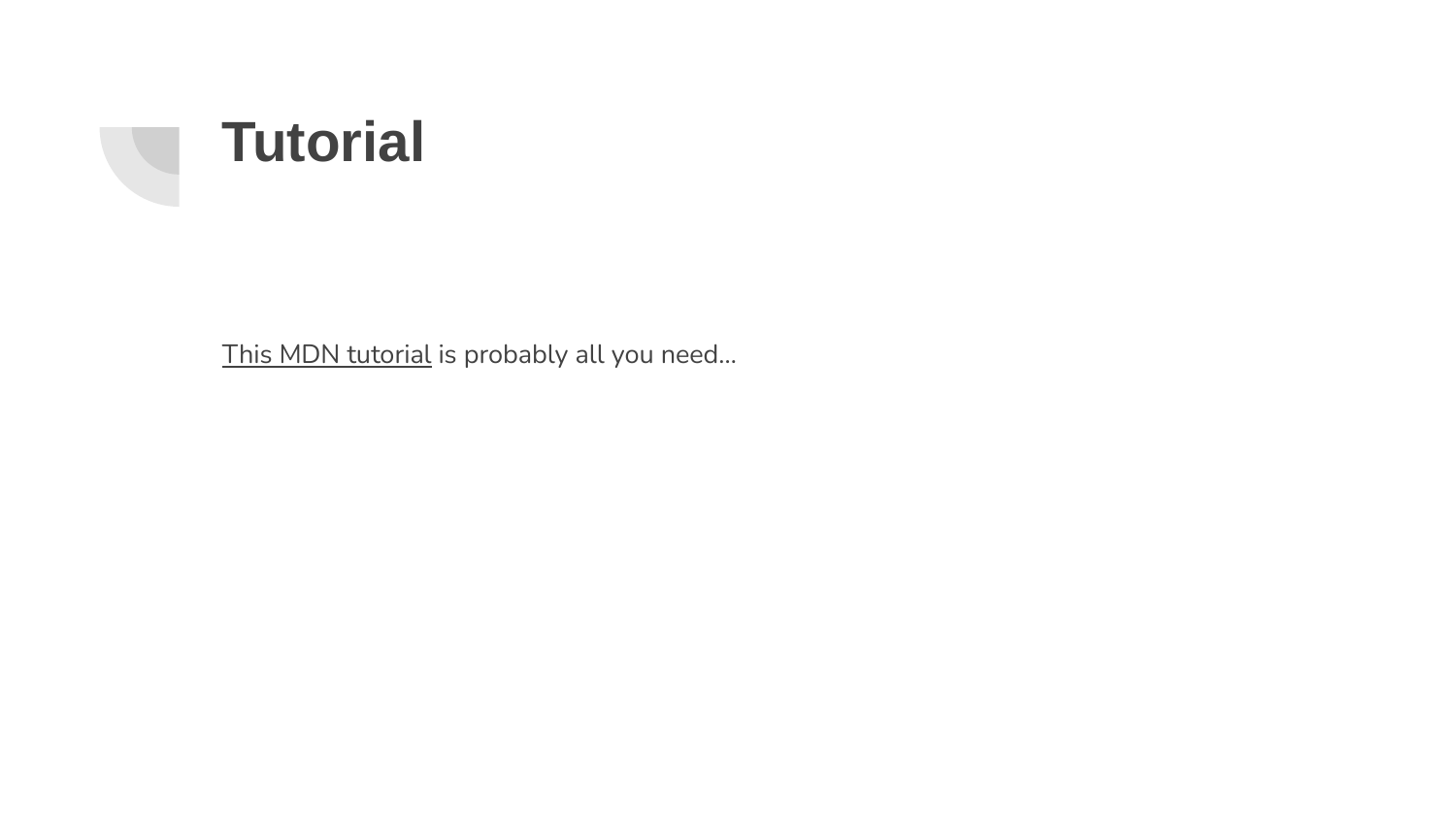

# Tutorial
This MDN tutorial is probably all you need…